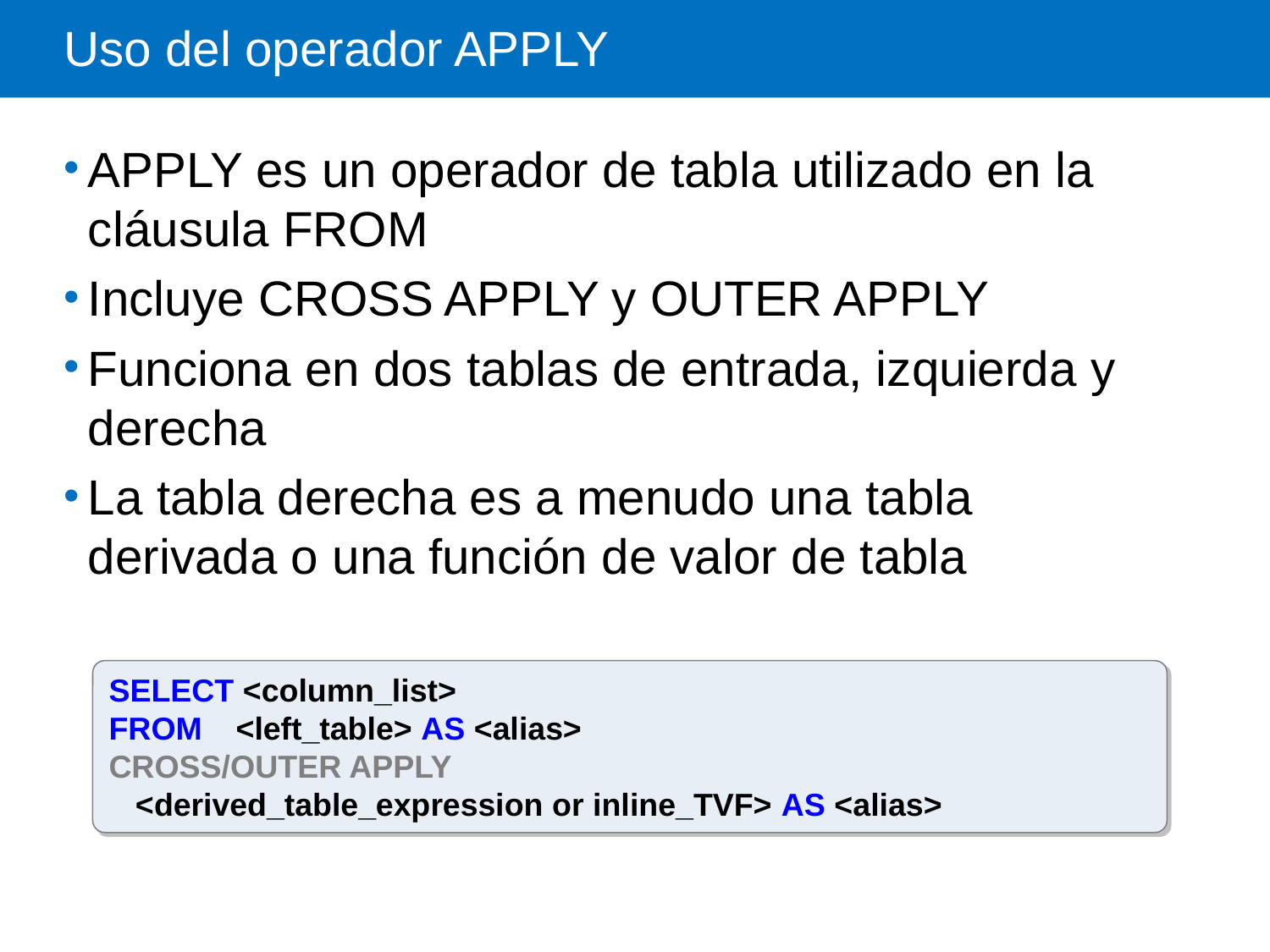

# Uso del operador APPLY
APPLY es un operador de tabla utilizado en la cláusula FROM
Incluye CROSS APPLY y OUTER APPLY
Funciona en dos tablas de entrada, izquierda y derecha
La tabla derecha es a menudo una tabla derivada o una función de valor de tabla
SELECT <column_list>
FROM 	<left_table> AS <alias>
CROSS/OUTER APPLY
   <derived_table_expression or inline_TVF> AS <alias>